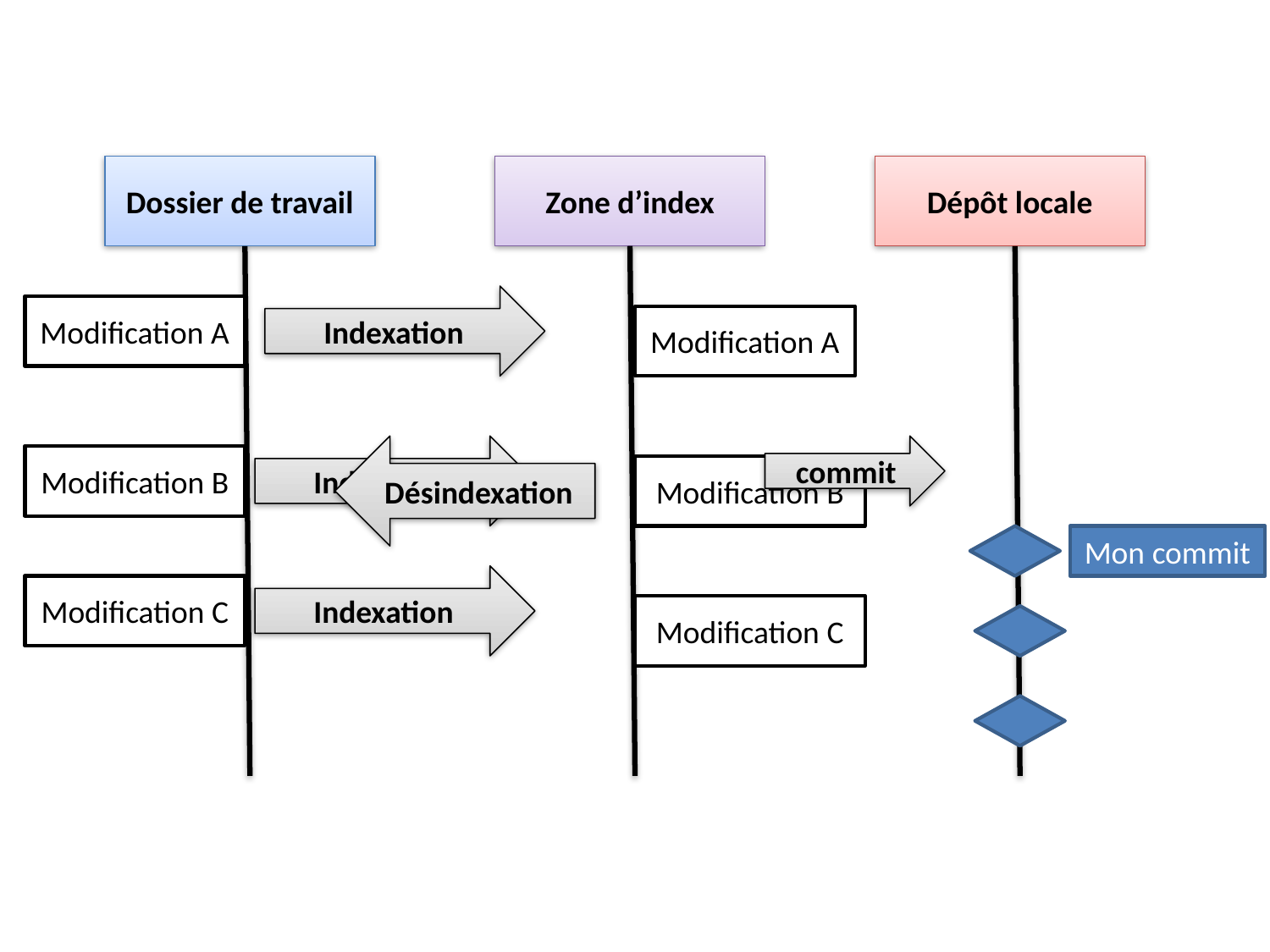

Dossier de travail
Zone d’index
Dépôt locale
Indexation
Modification A
Modification A
Indexation
Désindexation
commit
Modification B
Modification B

Mon commit
Indexation
Modification C
Modification C